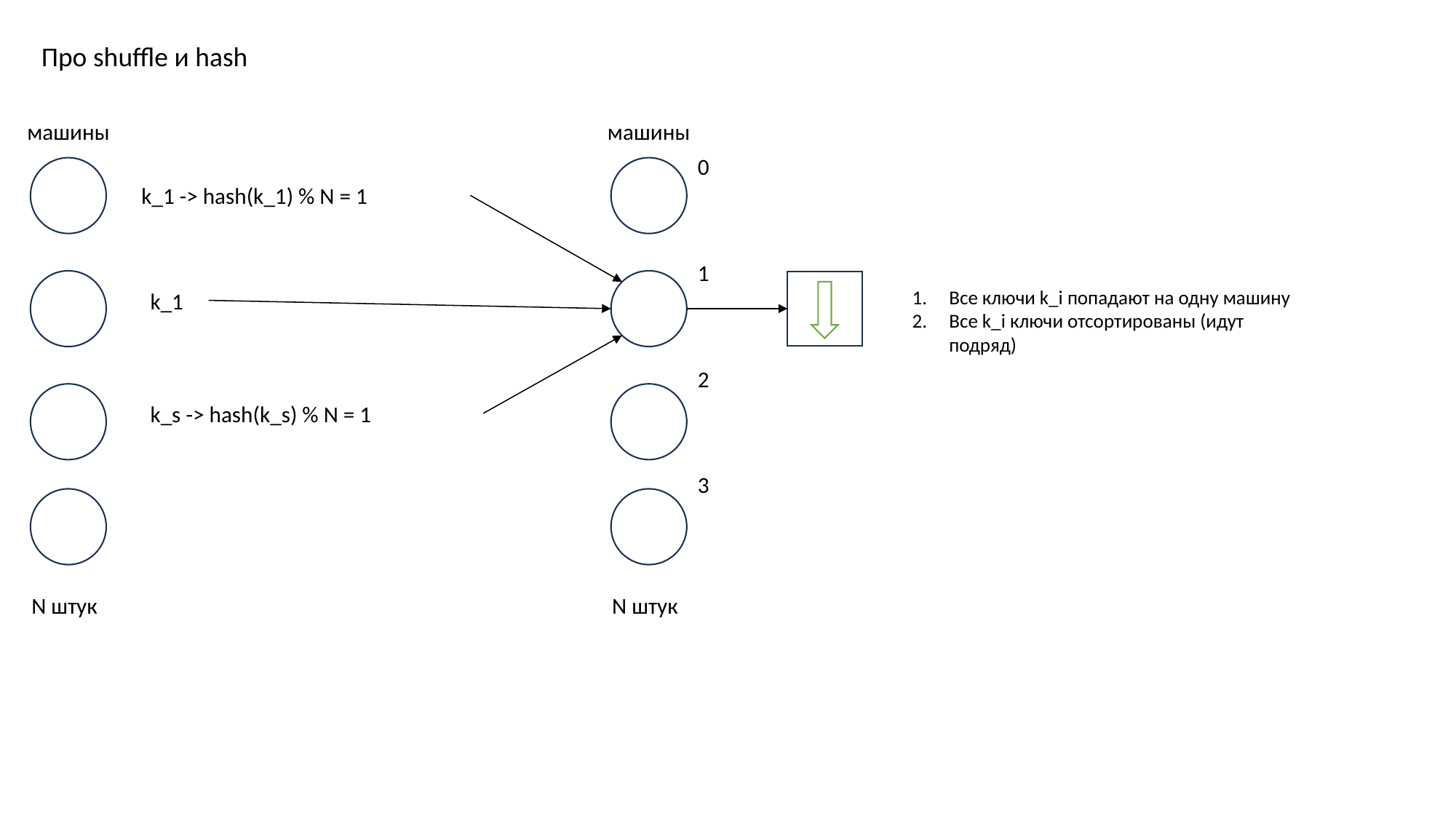

Про shuffle и hash
машины
машины
0

k_1 -> hash(k_1) % N = 1
1

Все ключи k_i попадают на одну машину
Все k_i ключи отсортированы (идут подряд)
k_1

2

k_s -> hash(k_s) % N = 1
3

N штук
N штук